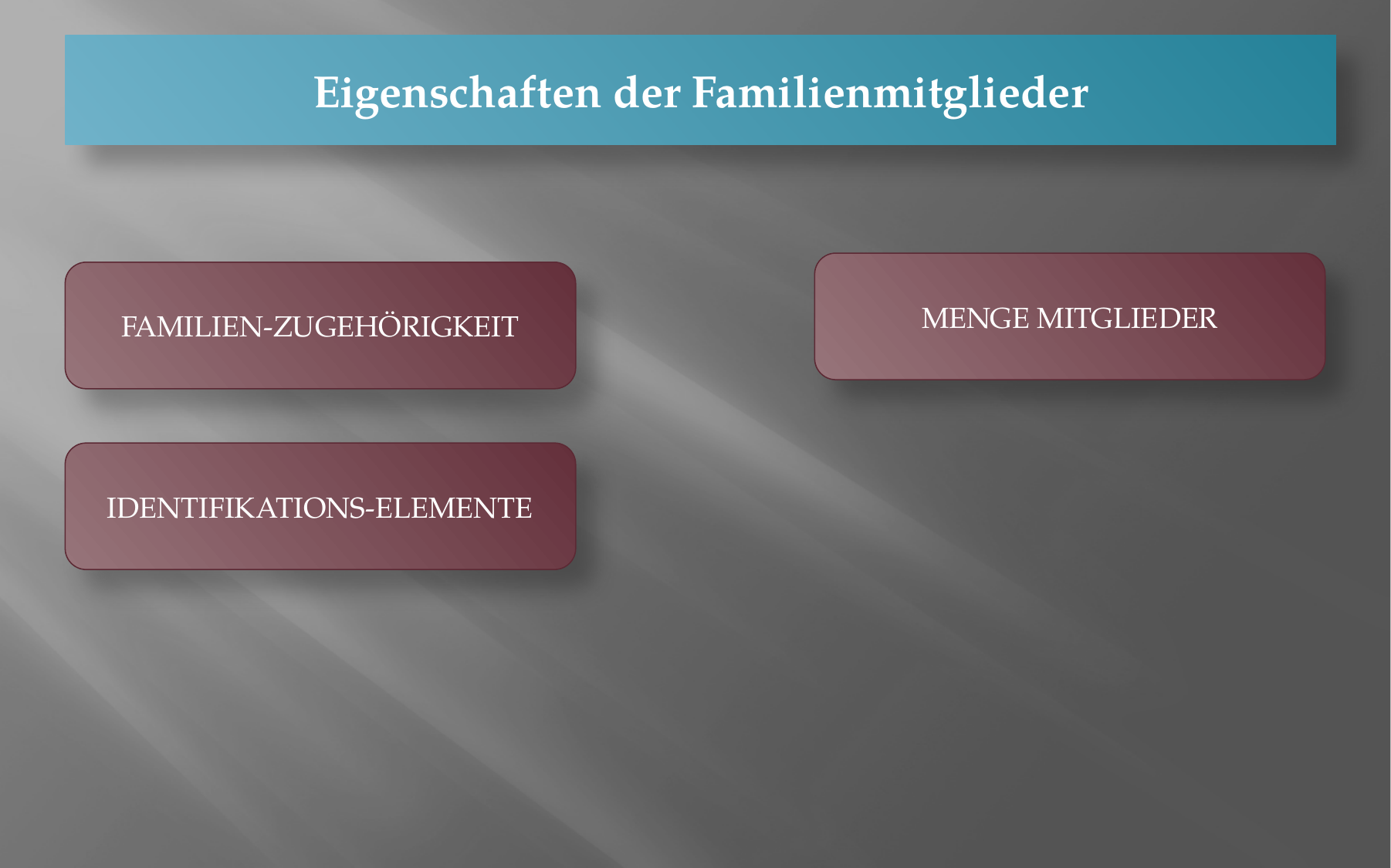

# Eigenschaften der Familienmitglieder
MENGE MITGLIEDER
FAMILIEN-ZUGEHÖRIGKEIT
IDENTIFIKATIONS-ELEMENTE